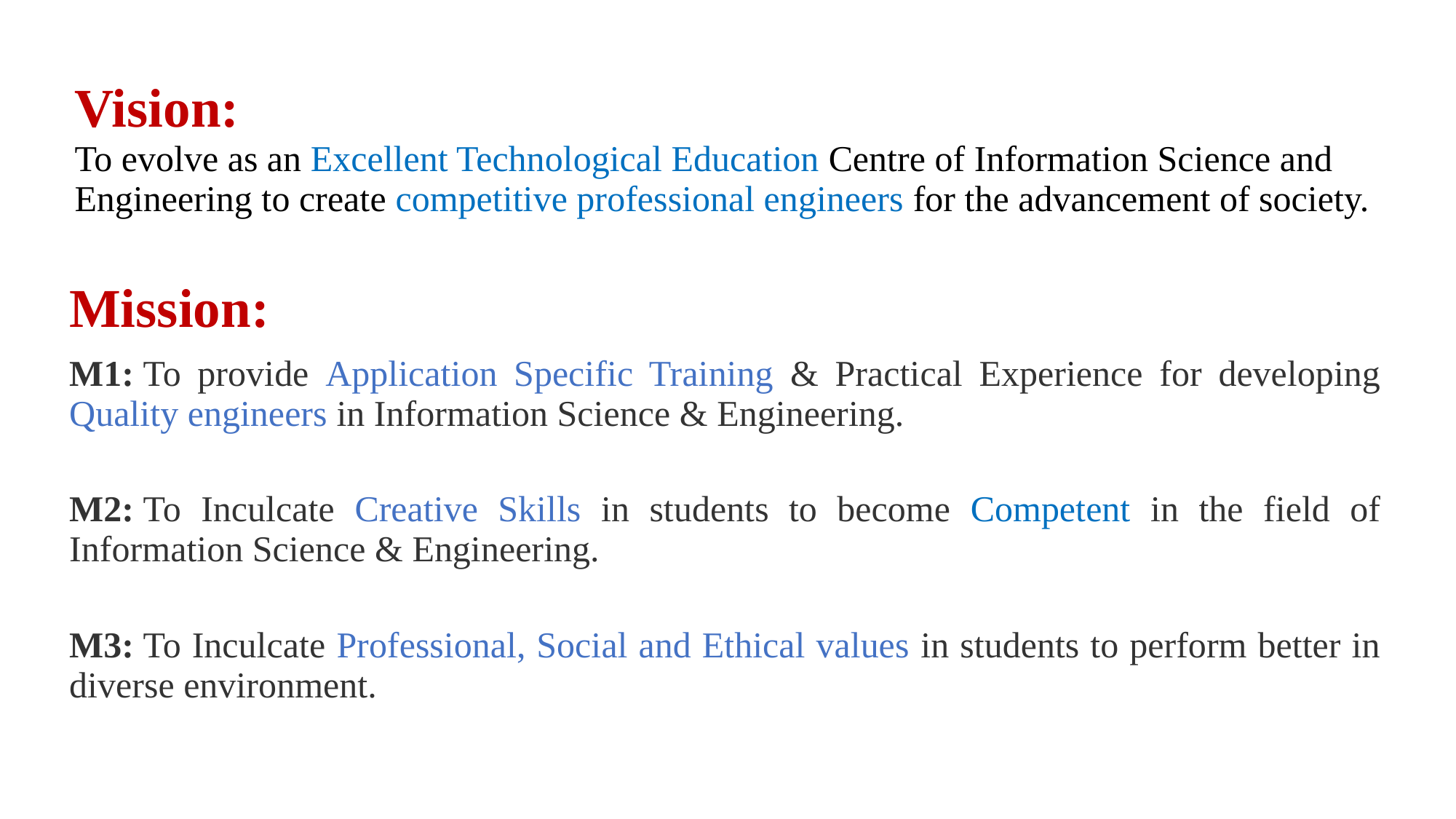

# Vision: To evolve as an Excellent Technological Education Centre of Information Science and Engineering to create competitive professional engineers for the advancement of society.
Mission:
M1: To provide Application Specific Training & Practical Experience for developing Quality engineers in Information Science & Engineering.
M2: To Inculcate Creative Skills in students to become Competent in the field of Information Science & Engineering.
M3: To Inculcate Professional, Social and Ethical values in students to perform better in diverse environment.